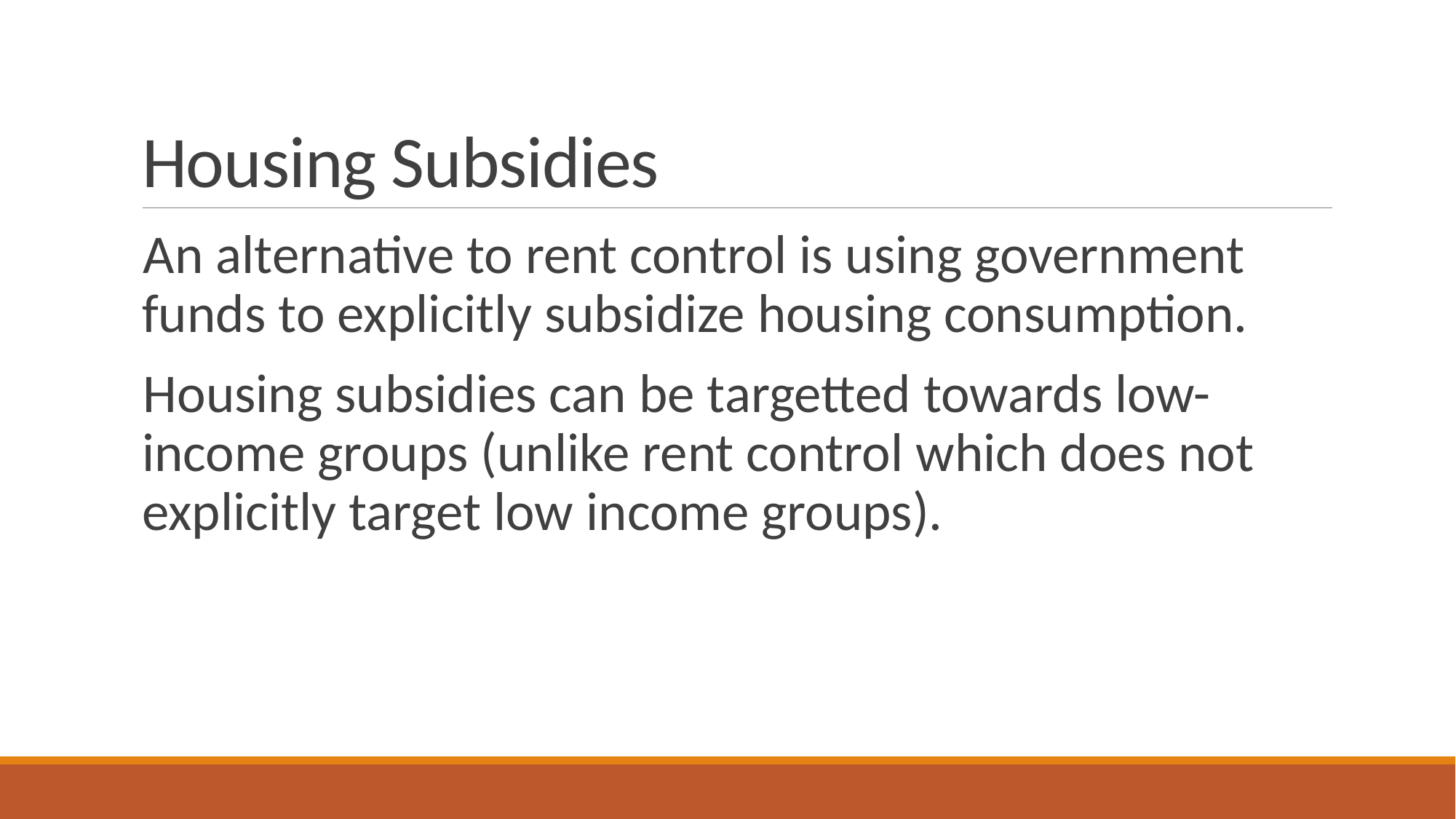

# Housing Subsidies
An alternative to rent control is using government funds to explicitly subsidize housing consumption.
Housing subsidies can be targetted towards low-income groups (unlike rent control which does not explicitly target low income groups).